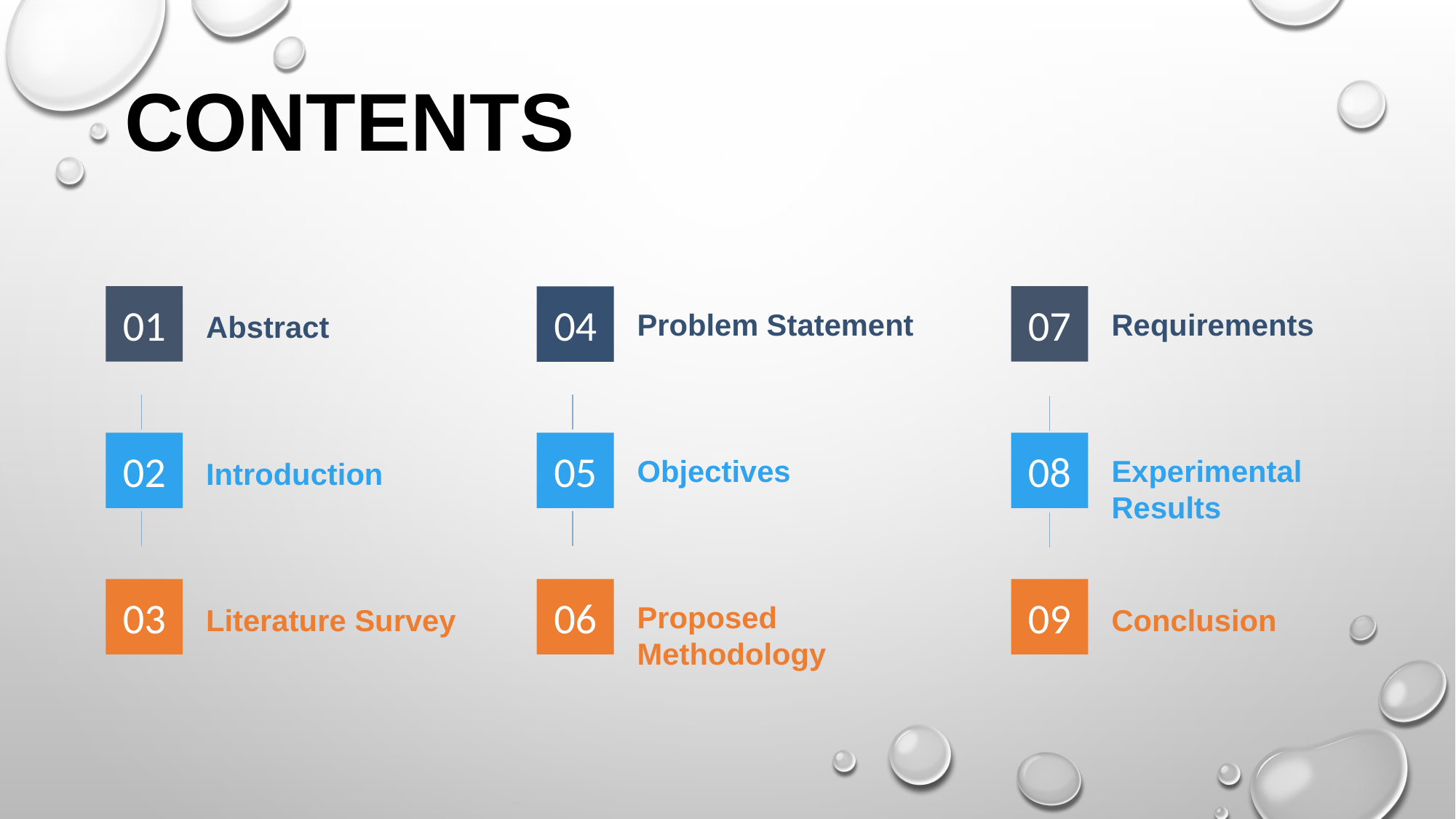

CONTENTS
01
07
04
Problem Statement
Requirements
Abstract
02
08
05
Objectives
Experimental Results
Introduction
03
09
06
Proposed Methodology
Literature Survey
Conclusion